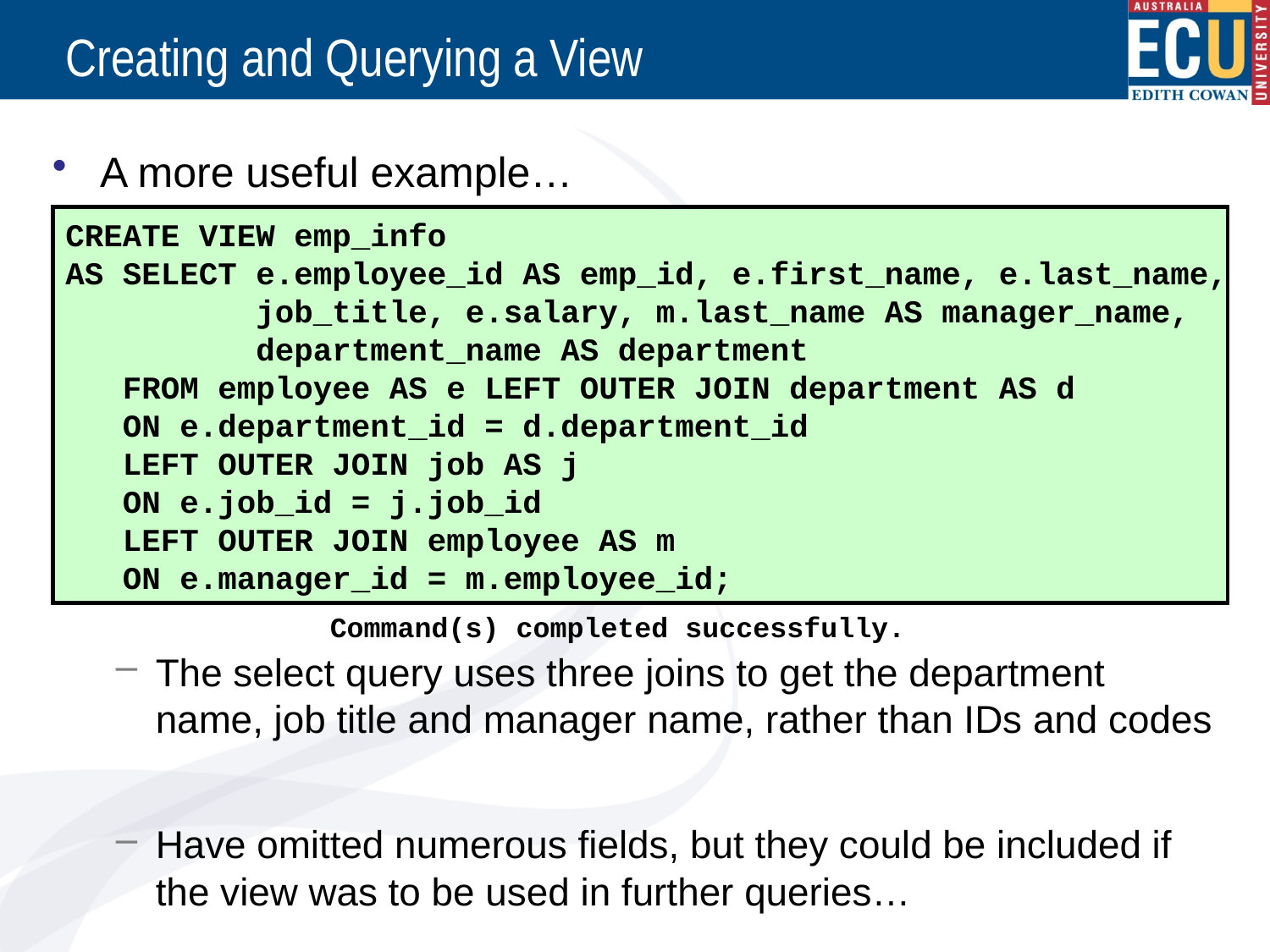

# Creating and Querying a View
A more useful example…

The select query uses three joins to get the department name, job title and manager name, rather than IDs and codes

Have omitted numerous fields, but they could be included if the view was to be used in further queries…
CREATE VIEW emp_info
AS SELECT e.employee_id AS emp_id, e.first_name, e.last_name,
          job_title, e.salary, m.last_name AS manager_name,
          department_name AS department
   FROM employee AS e LEFT OUTER JOIN department AS d
   ON e.department_id = d.department_id
   LEFT OUTER JOIN job AS j
   ON e.job_id = j.job_id
   LEFT OUTER JOIN employee AS m
   ON e.manager_id = m.employee_id;
Command(s) completed successfully.